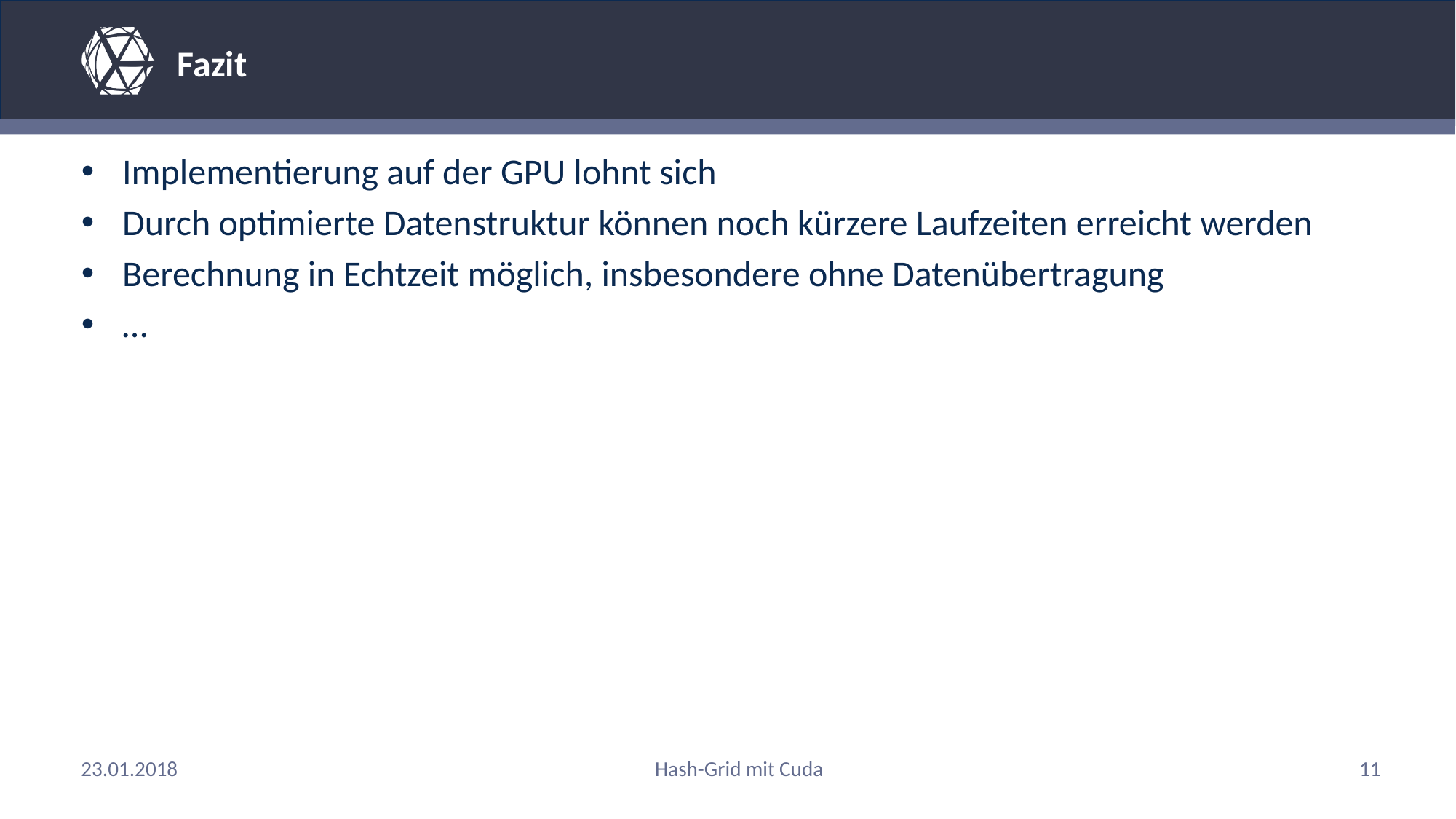

# Fazit
Implementierung auf der GPU lohnt sich
Durch optimierte Datenstruktur können noch kürzere Laufzeiten erreicht werden
Berechnung in Echtzeit möglich, insbesondere ohne Datenübertragung
…

23.01.2018
Hash-Grid mit Cuda
11